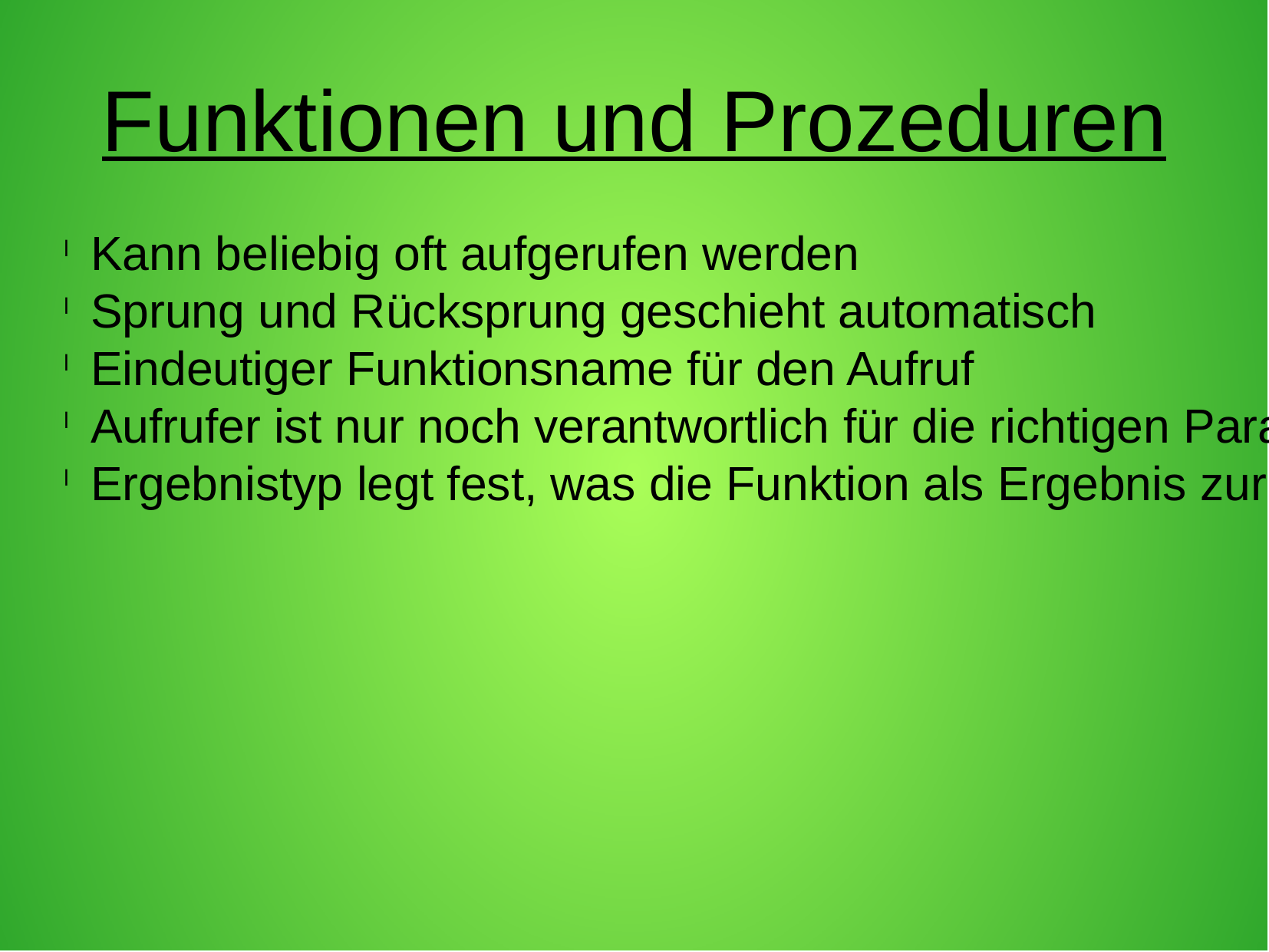

Funktionen und Prozeduren
Kann beliebig oft aufgerufen werden
Sprung und Rücksprung geschieht automatisch
Eindeutiger Funktionsname für den Aufruf
Aufrufer ist nur noch verantwortlich für die richtigen Parameter und „das Abholen“ des Ergebnisses
Ergebnistyp legt fest, was die Funktion als Ergebnis zurückgibt